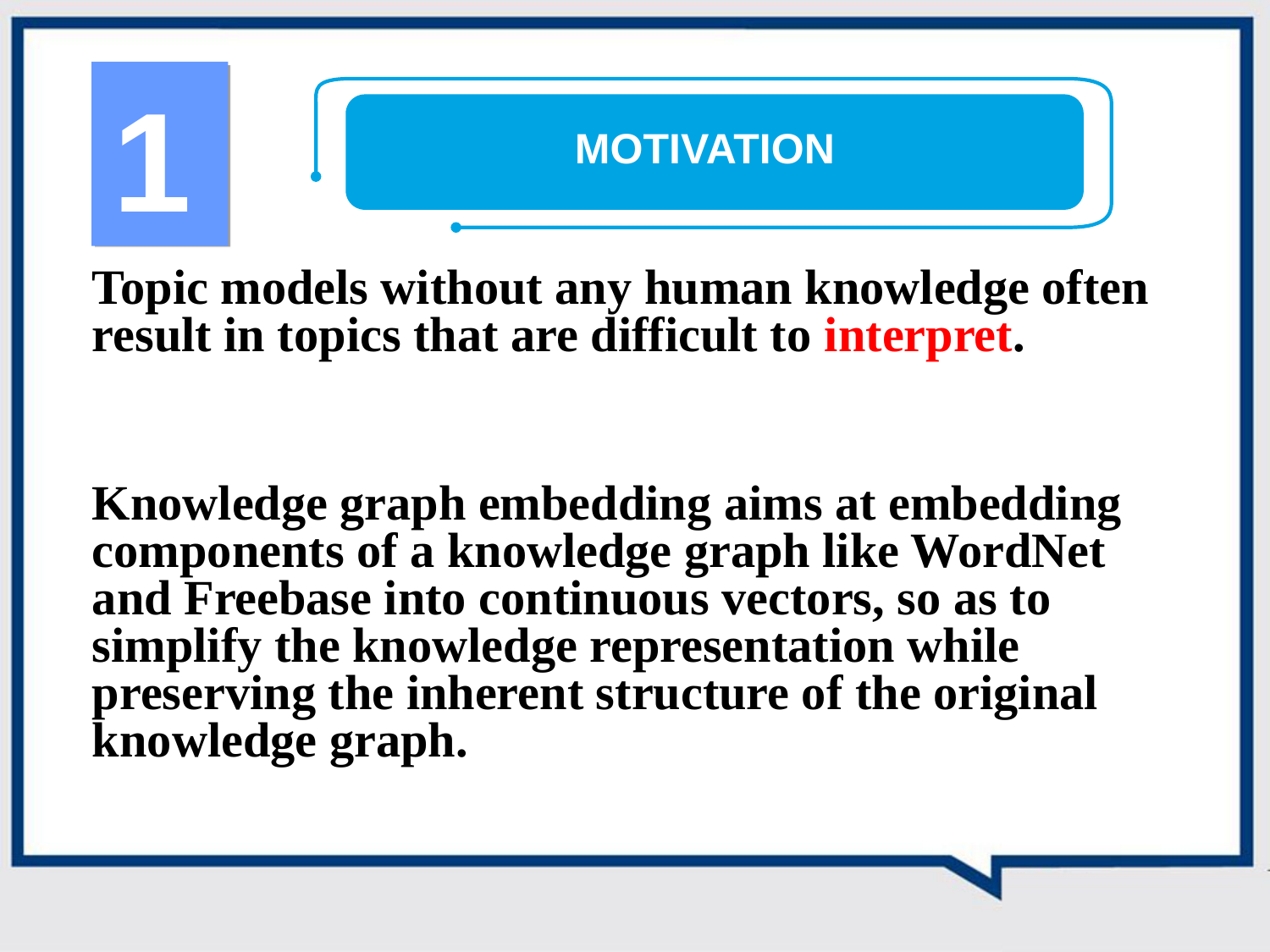

1

MOTIVATION
Topic models without any human knowledge often result in topics that are difficult to interpret.

Knowledge graph embedding aims at embedding components of a knowledge graph like WordNet and Freebase into continuous vectors, so as to simplify the knowledge representation while preserving the inherent structure of the original knowledge graph.